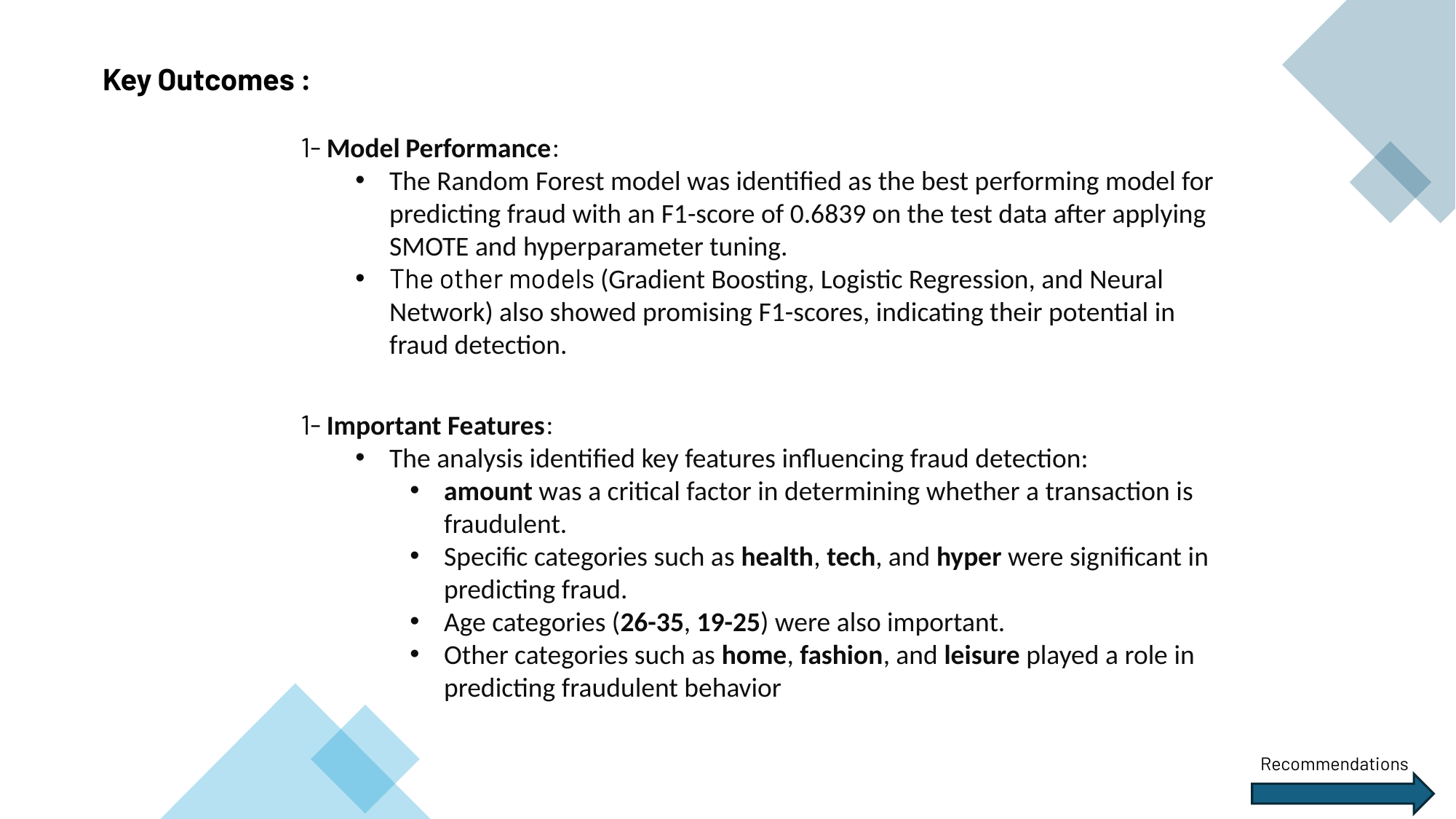

Key Outcomes :
1- Model Performance:
The Random Forest model was identified as the best performing model for predicting fraud with an F1-score of 0.6839 on the test data after applying SMOTE and hyperparameter tuning.
The other models (Gradient Boosting, Logistic Regression, and Neural Network) also showed promising F1-scores, indicating their potential in fraud detection.
1- Important Features:
The analysis identified key features influencing fraud detection:
amount was a critical factor in determining whether a transaction is fraudulent.
Specific categories such as health, tech, and hyper were significant in predicting fraud.
Age categories (26-35, 19-25) were also important.
Other categories such as home, fashion, and leisure played a role in predicting fraudulent behavior

Recommendations